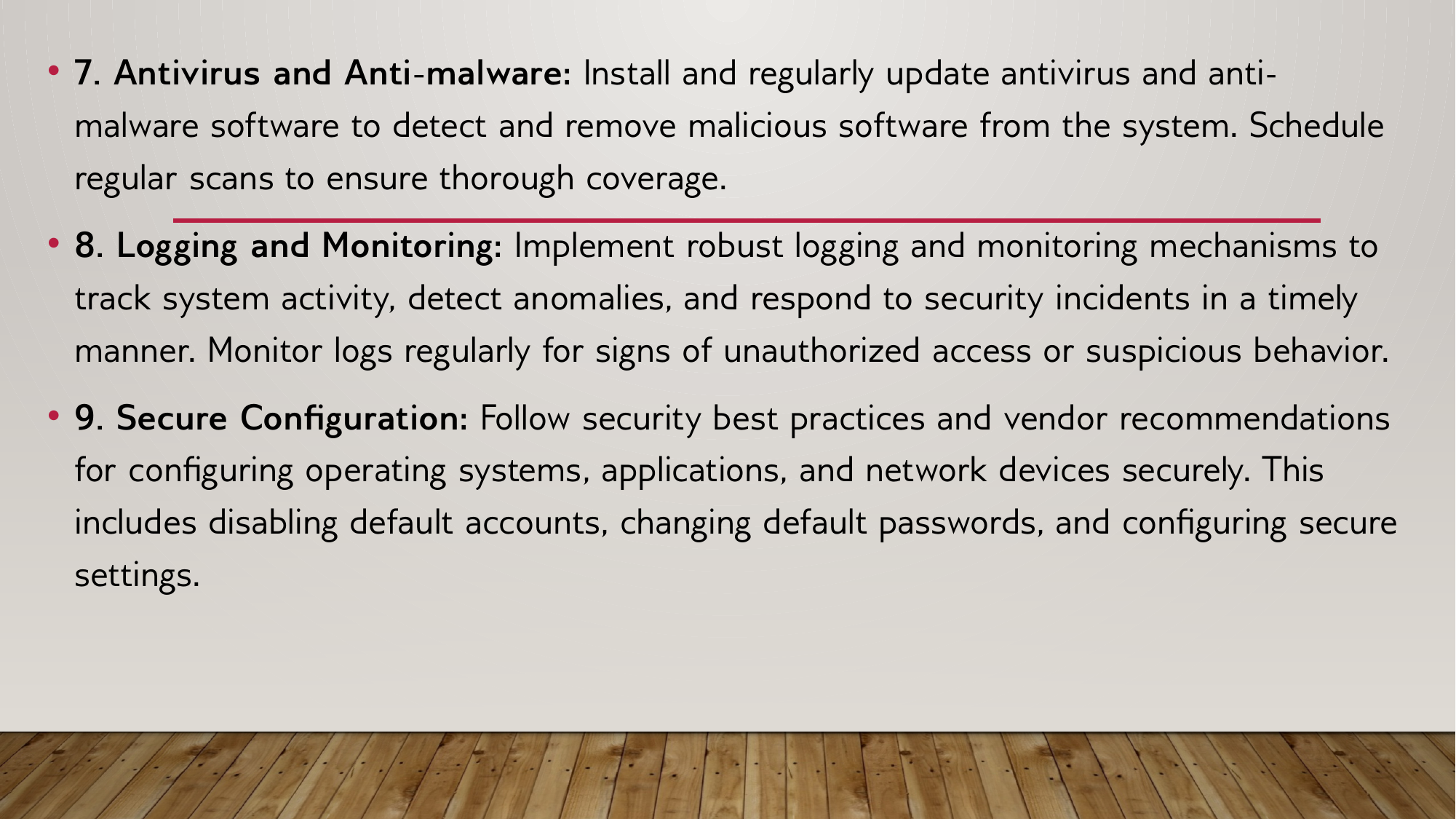

7. Antivirus and Anti-malware: Install and regularly update antivirus and anti-malware software to detect and remove malicious software from the system. Schedule regular scans to ensure thorough coverage.
8. Logging and Monitoring: Implement robust logging and monitoring mechanisms to track system activity, detect anomalies, and respond to security incidents in a timely manner. Monitor logs regularly for signs of unauthorized access or suspicious behavior.
9. Secure Configuration: Follow security best practices and vendor recommendations for configuring operating systems, applications, and network devices securely. This includes disabling default accounts, changing default passwords, and configuring secure settings.